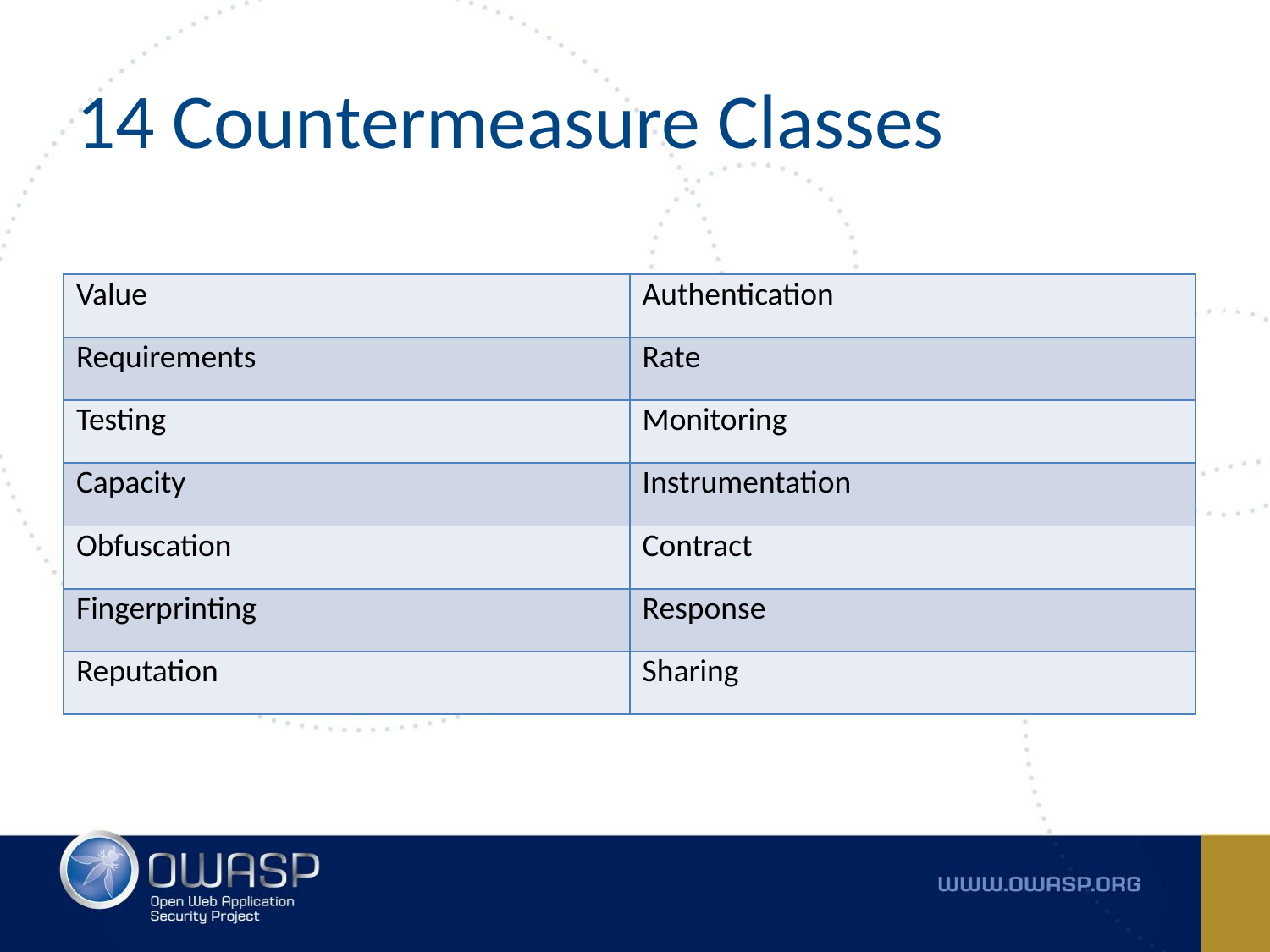

# 14 Countermeasure Classes
| Value | Authentication |
| --- | --- |
| Requirements | Rate |
| Testing | Monitoring |
| Capacity | Instrumentation |
| Obfuscation | Contract |
| Fingerprinting | Response |
| Reputation | Sharing |